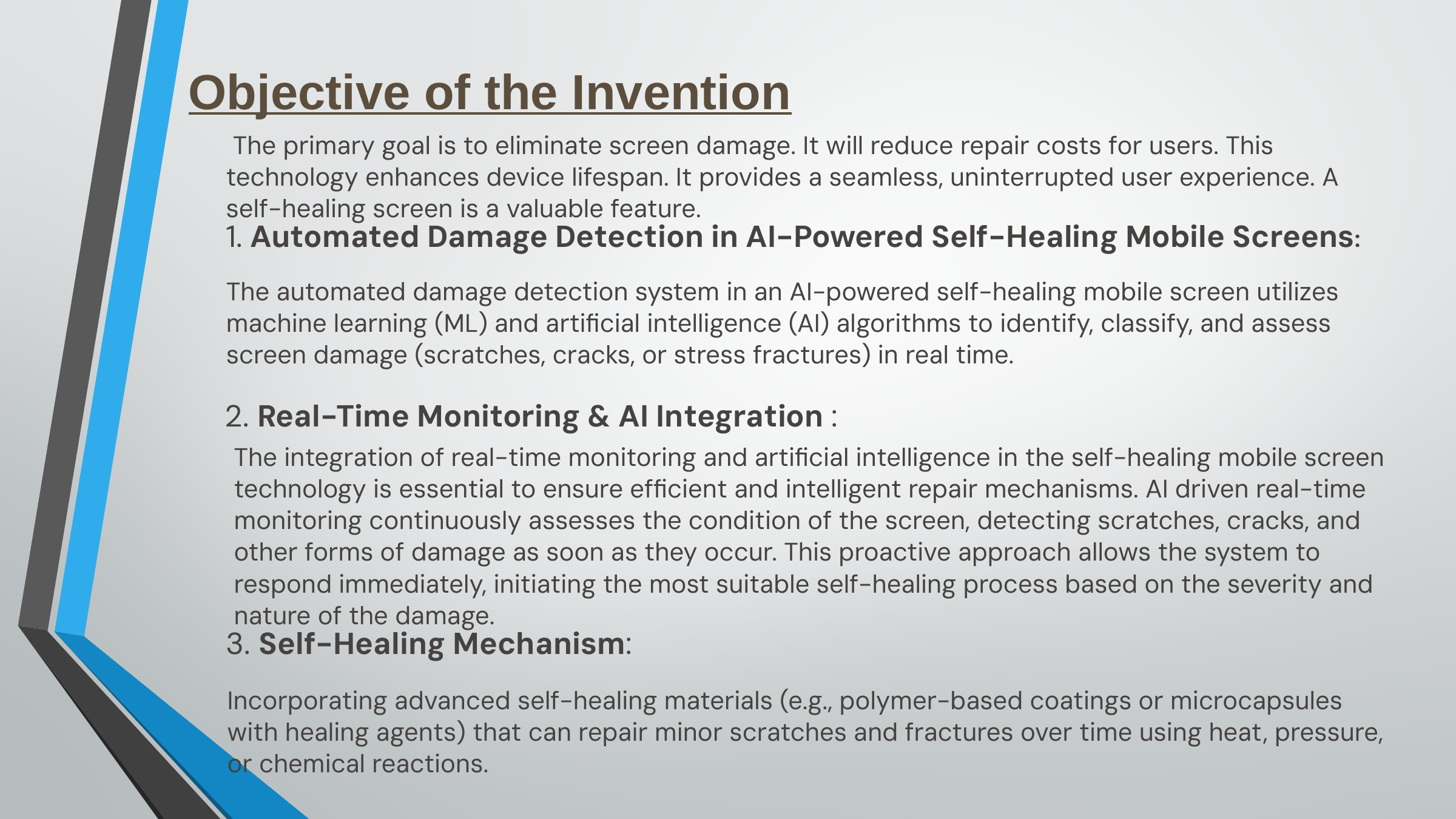

Objective of the Invention
 The primary goal is to eliminate screen damage. It will reduce repair costs for users. This technology enhances device lifespan. It provides a seamless, uninterrupted user experience. A self-healing screen is a valuable feature.
1. Automated Damage Detection in AI-Powered Self-Healing Mobile Screens:
The automated damage detection system in an AI-powered self-healing mobile screen utilizes machine learning (ML) and artificial intelligence (AI) algorithms to identify, classify, and assess screen damage (scratches, cracks, or stress fractures) in real time.

2. Real-Time Monitoring & AI Integration :
The integration of real-time monitoring and artificial intelligence in the self-healing mobile screen technology is essential to ensure efficient and intelligent repair mechanisms. AI driven real-time monitoring continuously assesses the condition of the screen, detecting scratches, cracks, and other forms of damage as soon as they occur. This proactive approach allows the system to respond immediately, initiating the most suitable self-healing process based on the severity and nature of the damage.
3. Self-Healing Mechanism:
Incorporating advanced self-healing materials (e.g., polymer-based coatings or microcapsules with healing agents) that can repair minor scratches and fractures over time using heat, pressure, or chemical reactions.